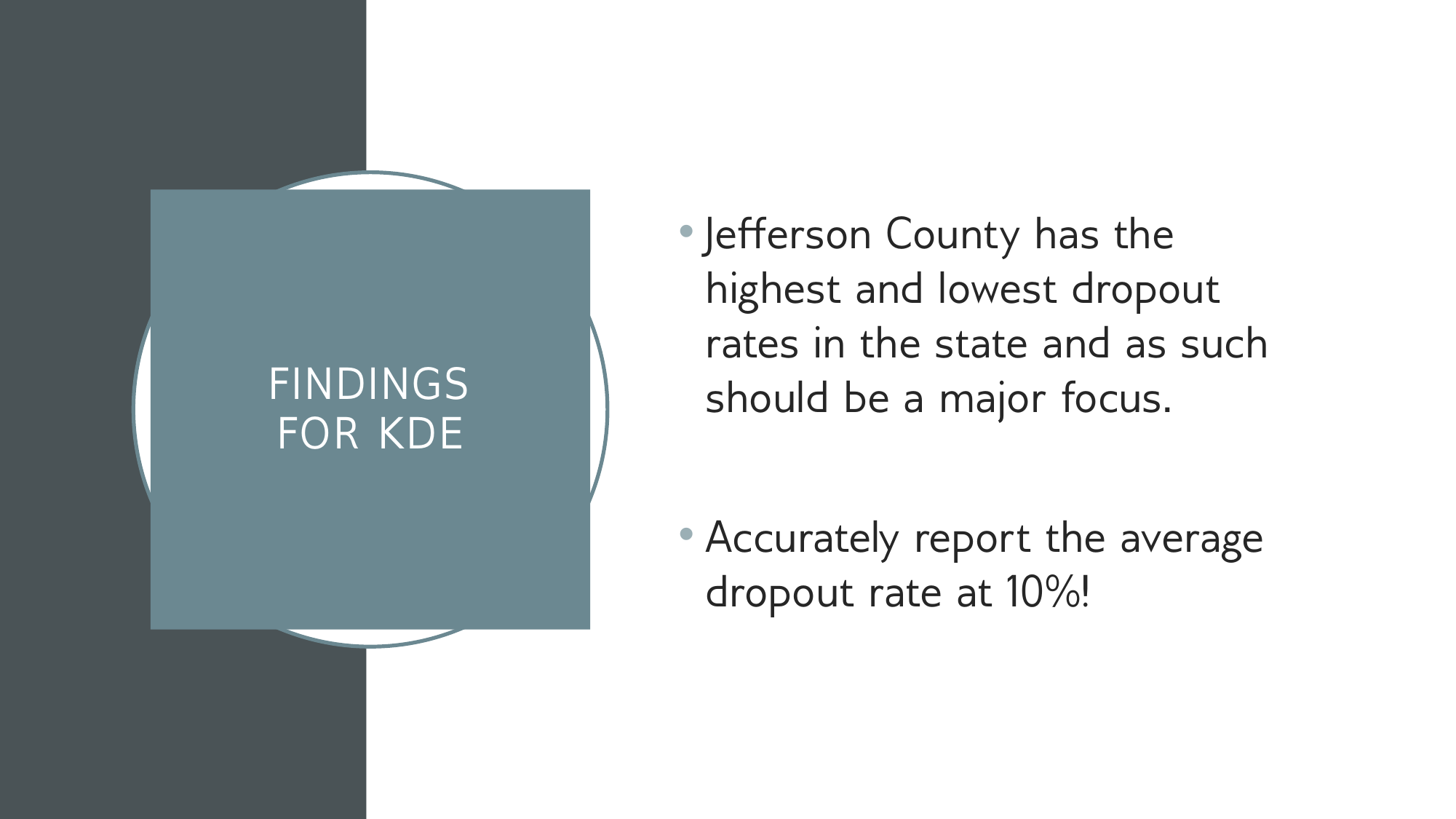

Jefferson County has the highest and lowest dropout rates in the state and as such should be a major focus.

Accurately report the average dropout rate at 10%!

# Findings for KDE